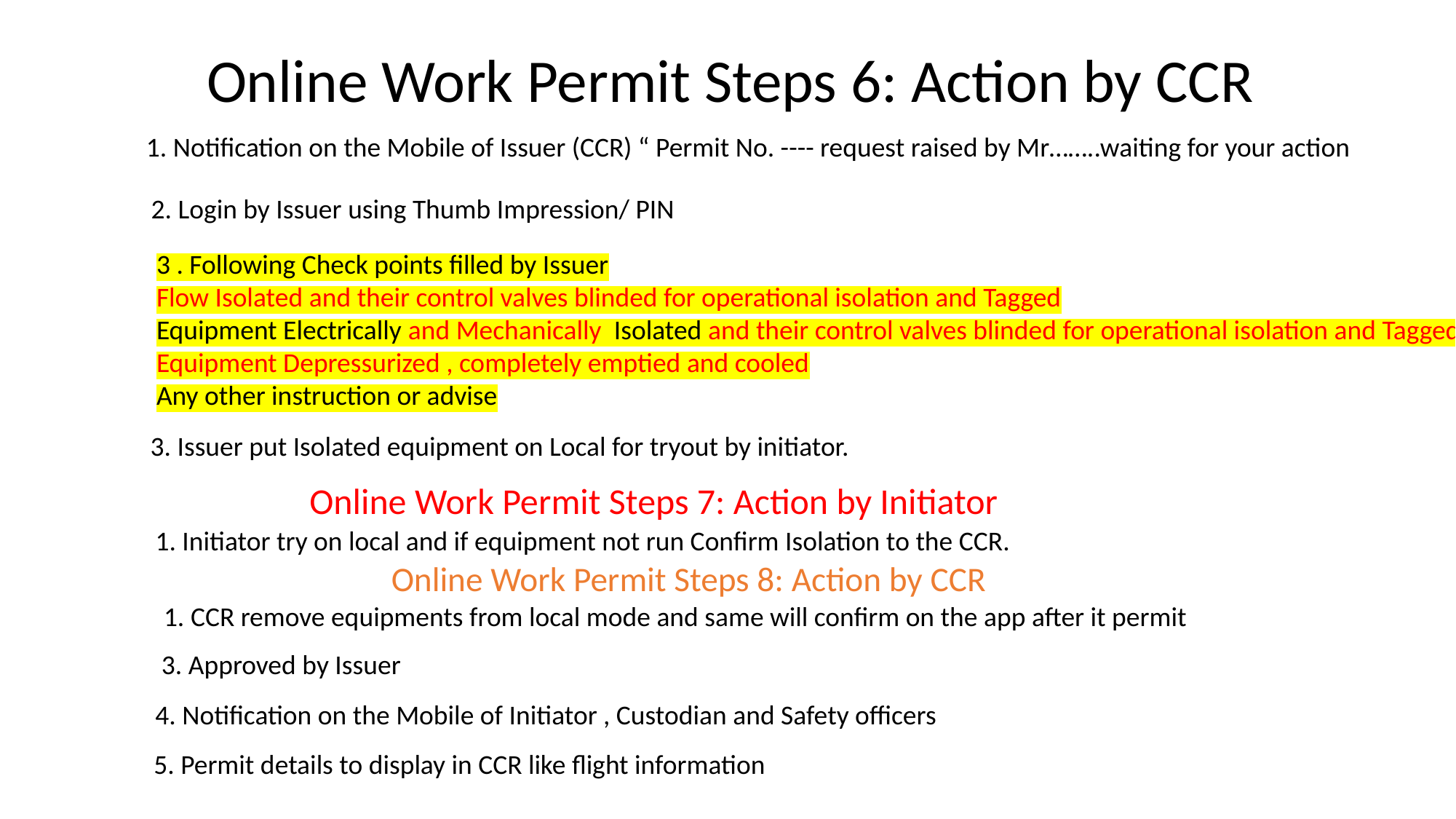

Online Work Permit Steps 6: Action by CCR
1. Notification on the Mobile of Issuer (CCR) “ Permit No. ---- request raised by Mr……..waiting for your action
2. Login by Issuer using Thumb Impression/ PIN
3 . Following Check points filled by Issuer
Flow Isolated and their control valves blinded for operational isolation and Tagged
Equipment Electrically and Mechanically  Isolated and their control valves blinded for operational isolation and Tagged
Equipment Depressurized , completely emptied and cooled
Any other instruction or advise
3. Issuer put Isolated equipment on Local for tryout by initiator.
Online Work Permit Steps 7: Action by Initiator
1. Initiator try on local and if equipment not run Confirm Isolation to the CCR.
Online Work Permit Steps 8: Action by CCR
1. CCR remove equipments from local mode and same will confirm on the app after it permit
3. Approved by Issuer
4. Notification on the Mobile of Initiator , Custodian and Safety officers
5. Permit details to display in CCR like flight information